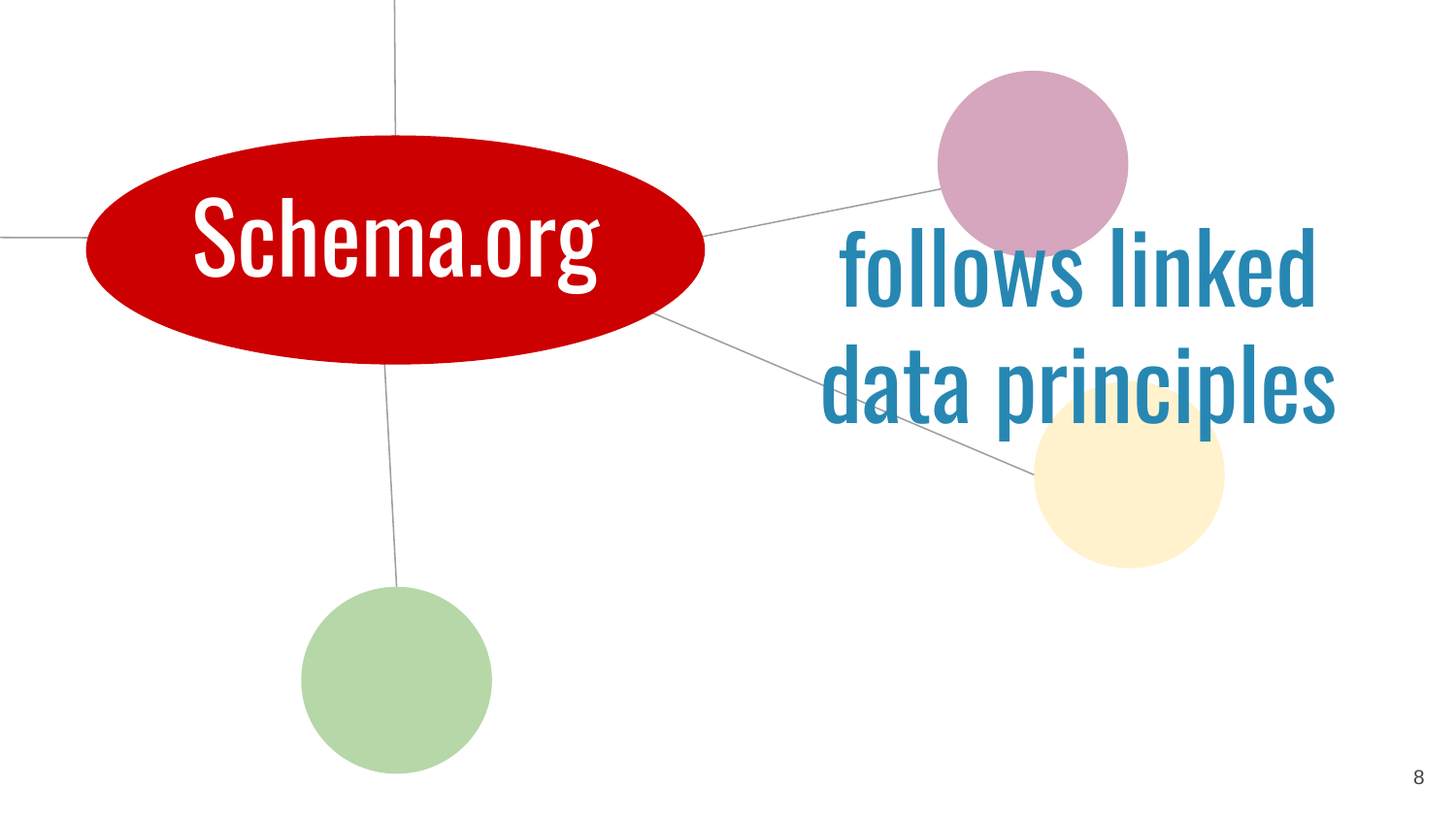

# follows linked data principles
Schema.org

8